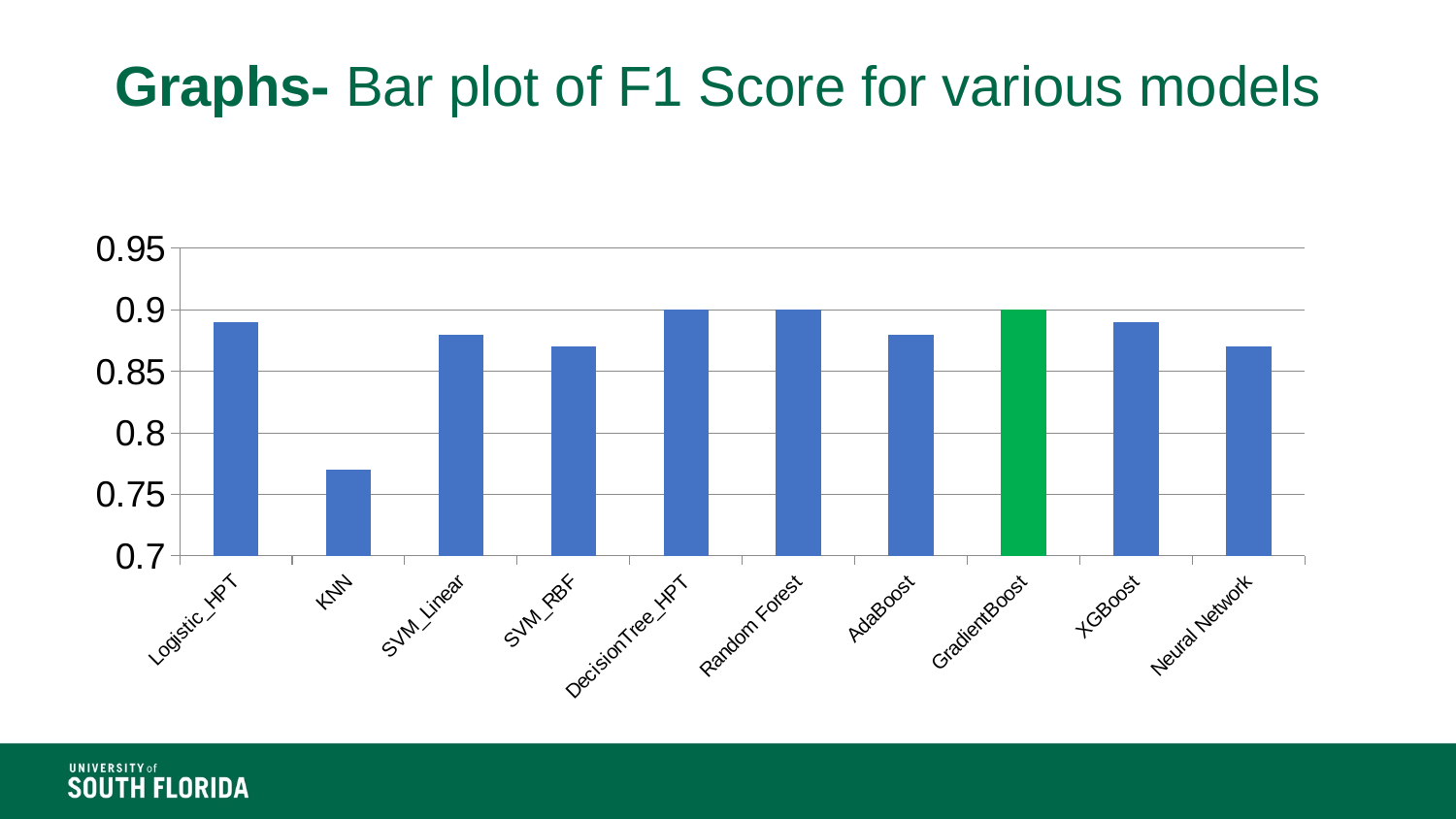

# Graphs- Bar plot of F1 Score for various models

### Chart

| Category | Bar plot of F1 Score for various models |
|---|---|
| Logistic_HPT | 0.89 |
| KNN | 0.77 |
| SVM_Linear | 0.88 |
| SVM_RBF | 0.87 |
| DecisionTree_HPT | 0.9 |
| Random Forest | 0.9 |
| AdaBoost | 0.88 |
| GradientBoost | 0.9 |
| XGBoost | 0.89 |
| Neural Network | 0.87 |